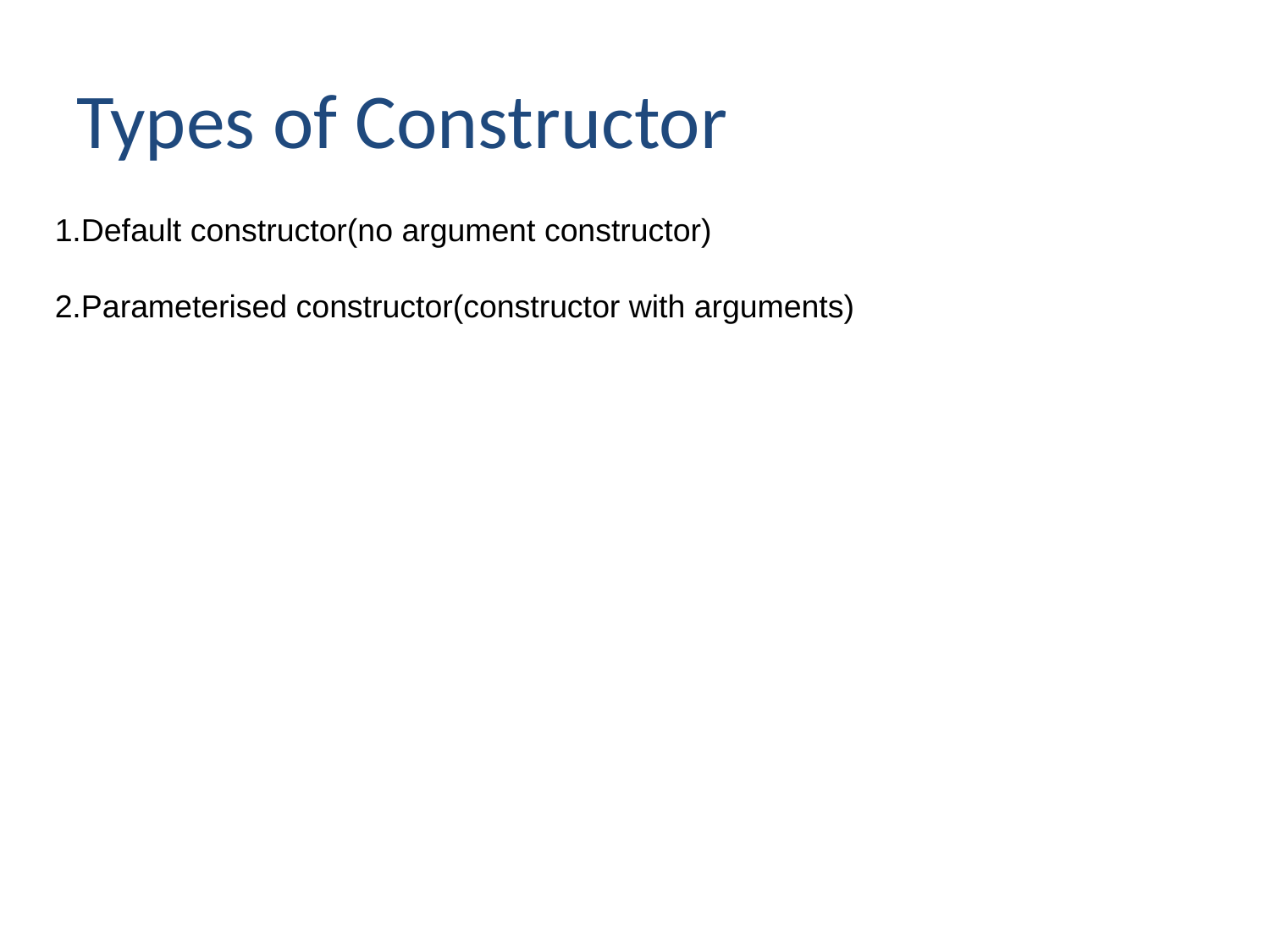

# Types of Constructor
1.Default constructor(no argument constructor)

2.Parameterised constructor(constructor with arguments)